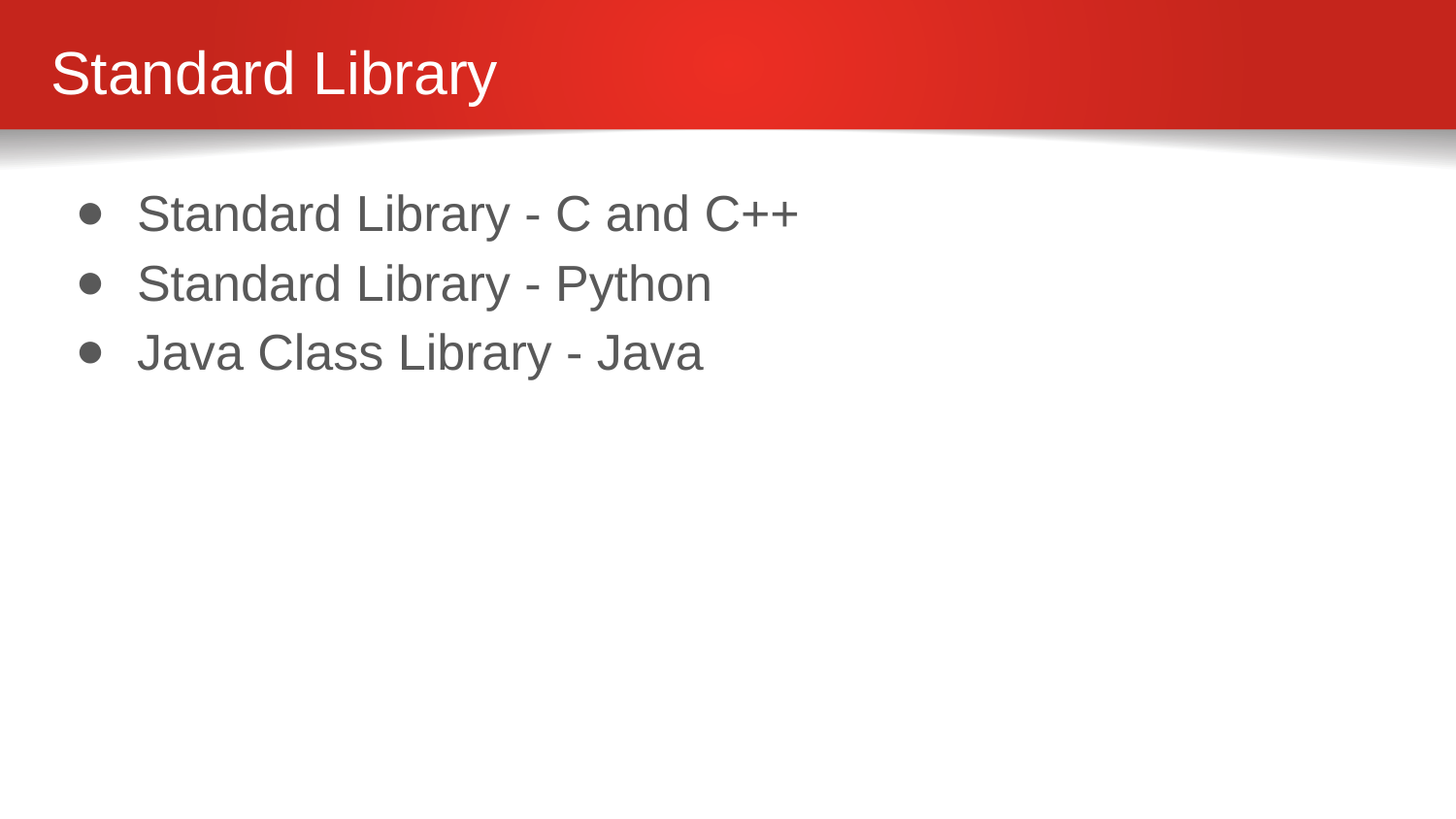

# Standard Library
Standard Library - C and C++
Standard Library - Python
Java Class Library - Java